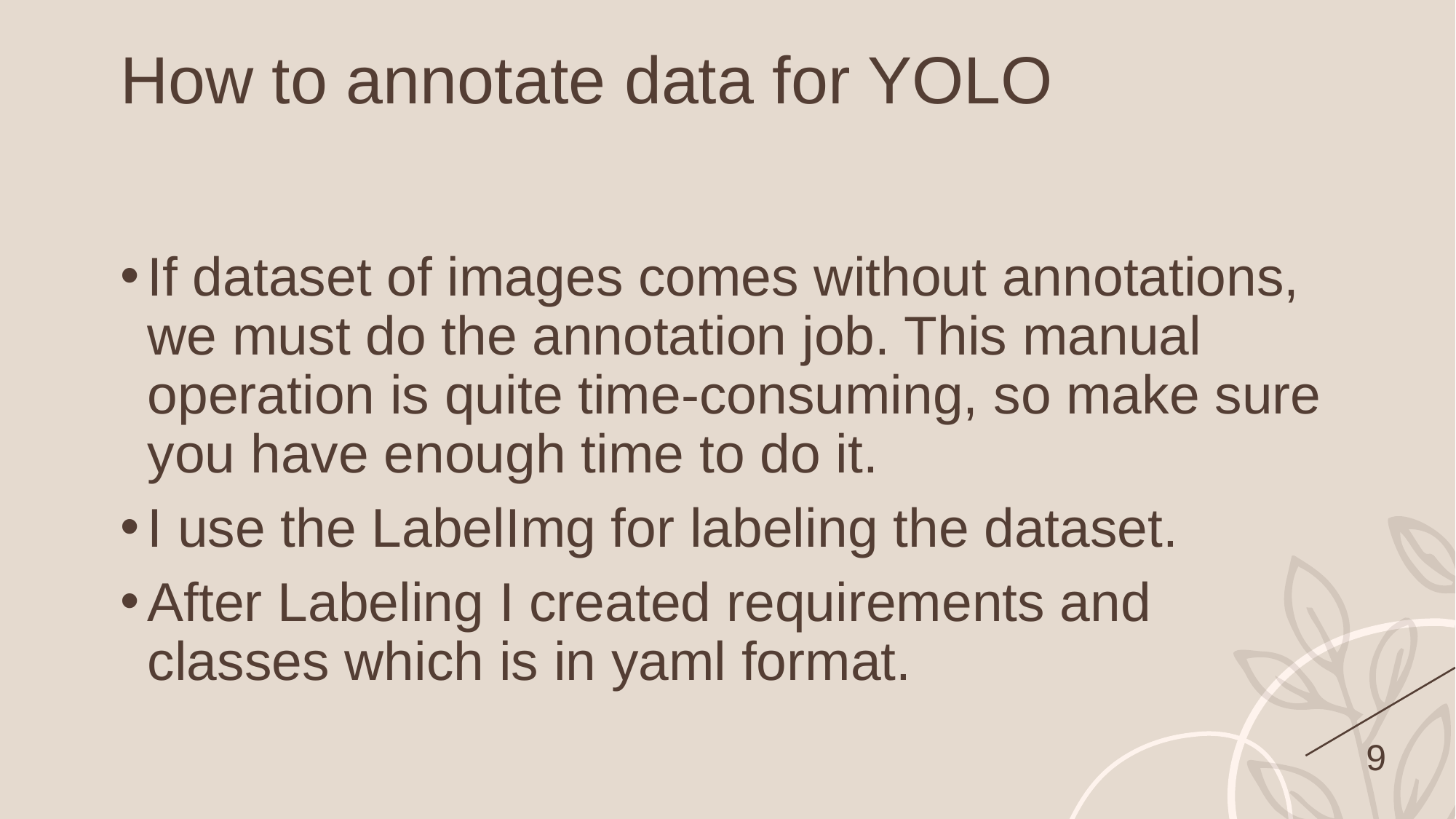

How to annotate data for YOLO
If dataset of images comes without annotations, we must do the annotation job. This manual operation is quite time-consuming, so make sure you have enough time to do it.
I use the LabelImg for labeling the dataset.
After Labeling I created requirements and classes which is in yaml format.

9